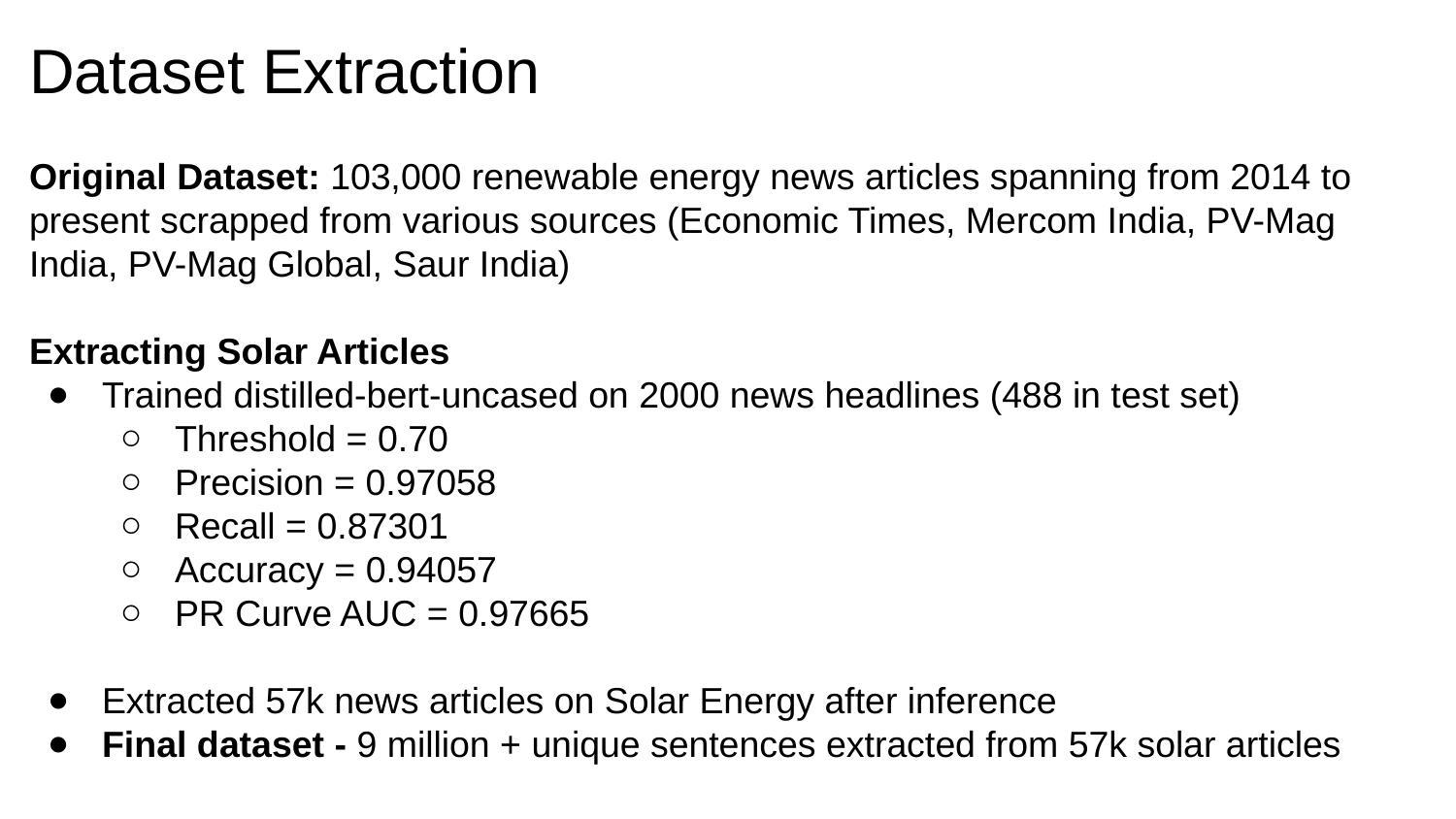

Dataset Extraction
Original Dataset: 103,000 renewable energy news articles spanning from 2014 to present scrapped from various sources (Economic Times, Mercom India, PV-Mag India, PV-Mag Global, Saur India)

Extracting Solar Articles
Trained distilled-bert-uncased on 2000 news headlines (488 in test set)
Threshold = 0.70
Precision = 0.97058
Recall = 0.87301
Accuracy = 0.94057
PR Curve AUC = 0.97665

Extracted 57k news articles on Solar Energy after inference
Final dataset - 9 million + unique sentences extracted from 57k solar articles